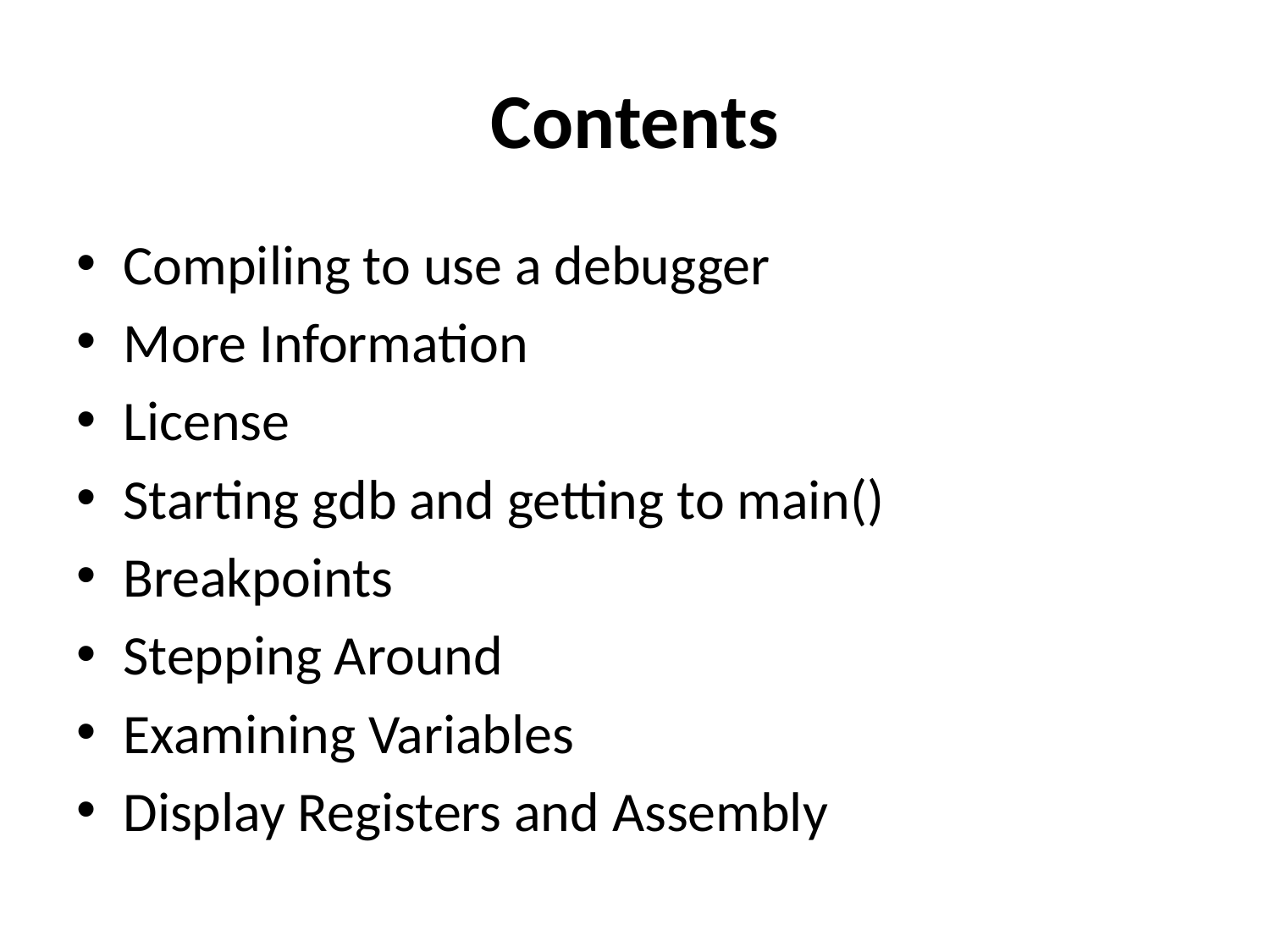

# Contents
Compiling to use a debugger
More Information
License
Starting gdb and getting to main()
Breakpoints
Stepping Around
Examining Variables
Display Registers and Assembly